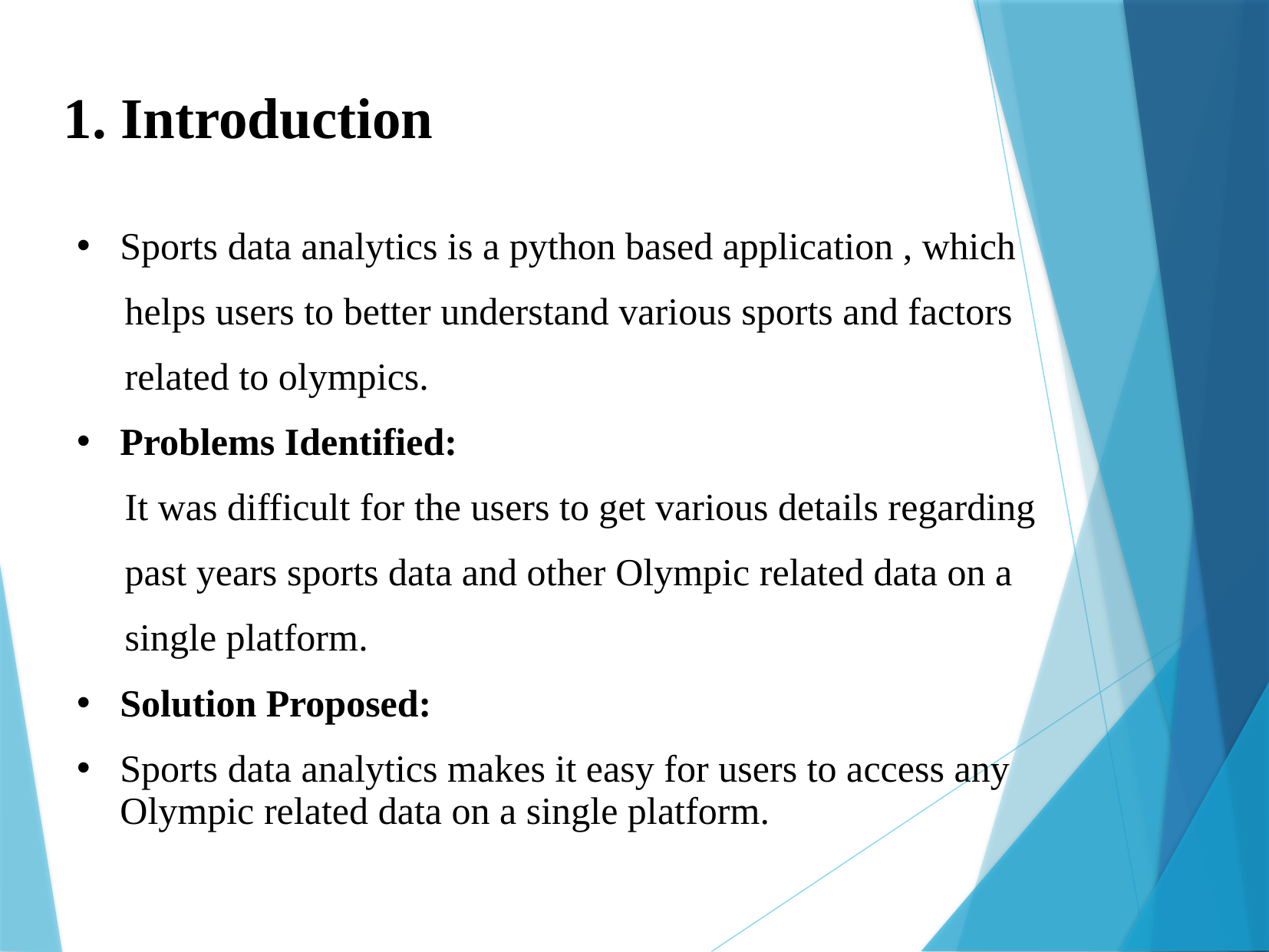

1. Introduction
Sports data analytics is a python based application , which
     helps users to better understand various sports and factors
     related to olympics.
Problems Identified:
     It was difficult for the users to get various details regarding
     past years sports data and other Olympic related data on a
     single platform.
Solution Proposed:
Sports data analytics makes it easy for users to access any Olympic related data on a single platform.